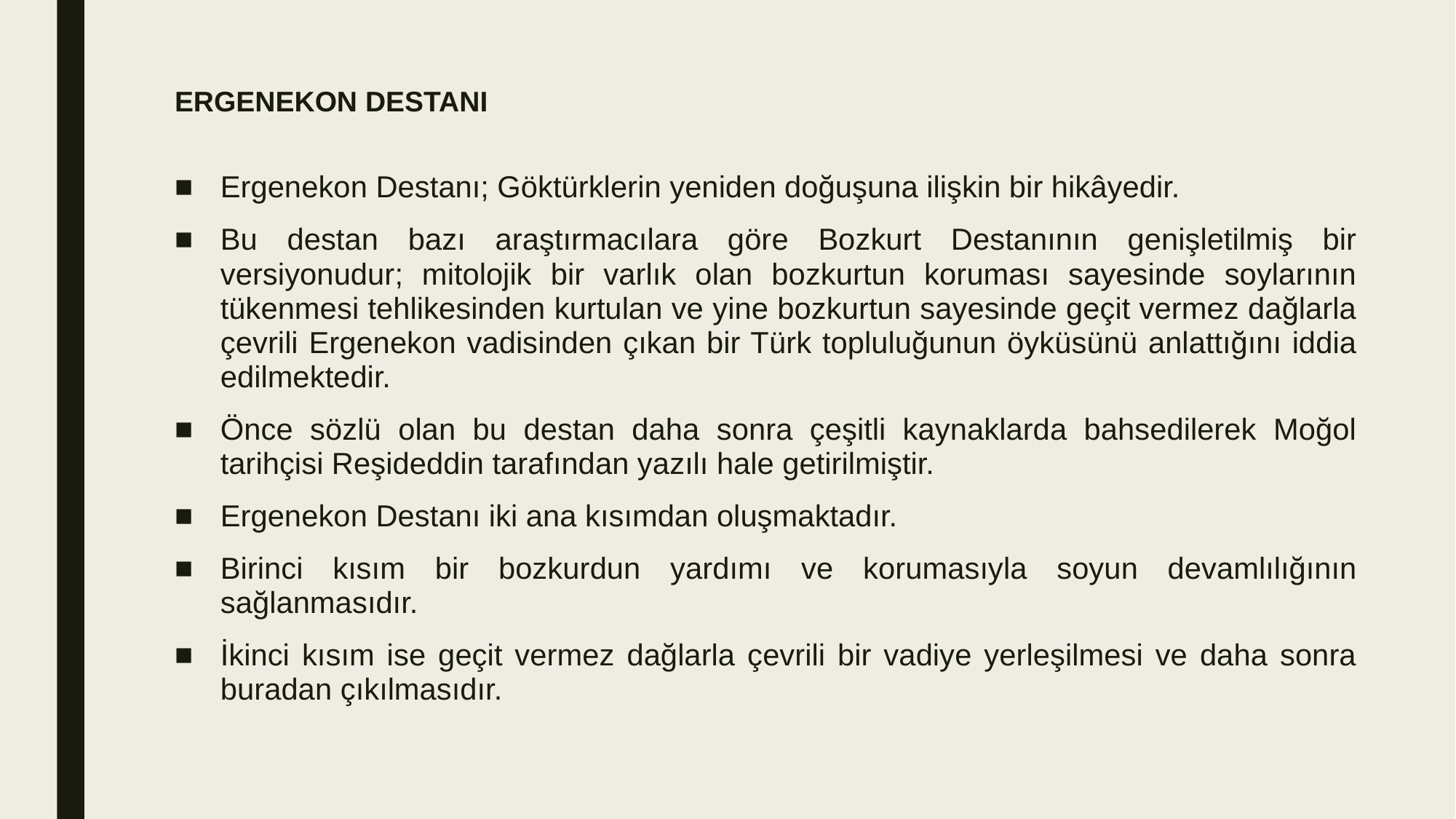

# ERGENEKON DESTANI
Ergenekon Destanı; Göktürklerin yeniden doğuşuna ilişkin bir hikâyedir.
Bu destan bazı araştırmacılara göre Bozkurt Destanının genişletilmiş bir versiyonudur; mitolojik bir varlık olan bozkurtun koruması sayesinde soylarının tükenmesi tehlikesinden kurtulan ve yine bozkurtun sayesinde geçit vermez dağlarla çevrili Ergenekon vadisinden çıkan bir Türk topluluğunun öyküsünü anlattığını iddia edilmektedir.
Önce sözlü olan bu destan daha sonra çeşitli kaynaklarda bahsedilerek Moğol tarihçisi Reşideddin tarafından yazılı hale getirilmiştir.
Ergenekon Destanı iki ana kısımdan oluşmaktadır.
Birinci kısım bir bozkurdun yardımı ve korumasıyla soyun devamlılığının sağlanmasıdır.
İkinci kısım ise geçit vermez dağlarla çevrili bir vadiye yerleşilmesi ve daha sonra buradan çıkılmasıdır.